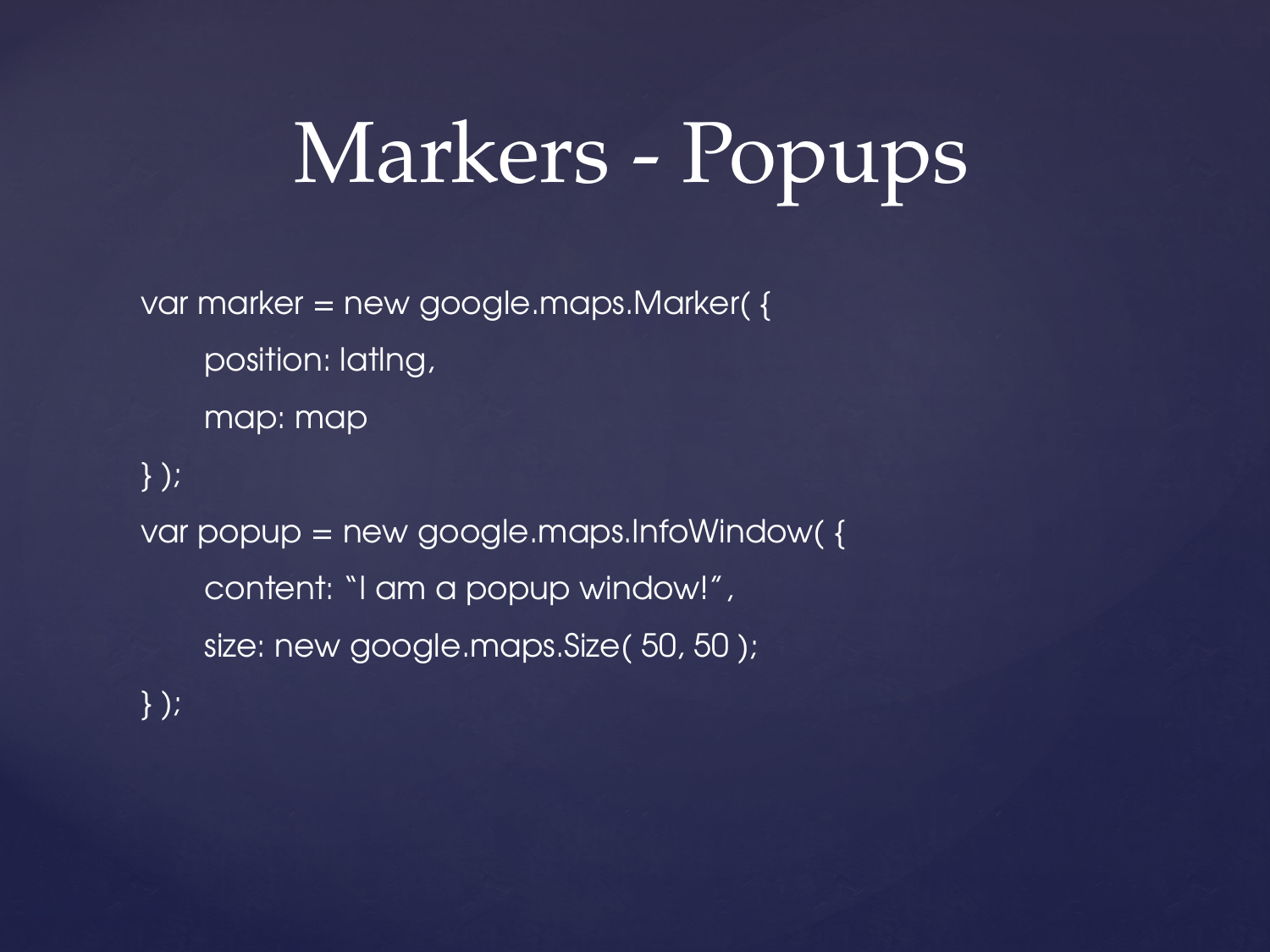

# Markers - Popups
var marker = new google.maps.Marker( {
position: latlng,
map: map
} );
var popup = new google.maps.InfoWindow( {
content: “I am a popup window!”,
size: new google.maps.Size( 50, 50 );
} );